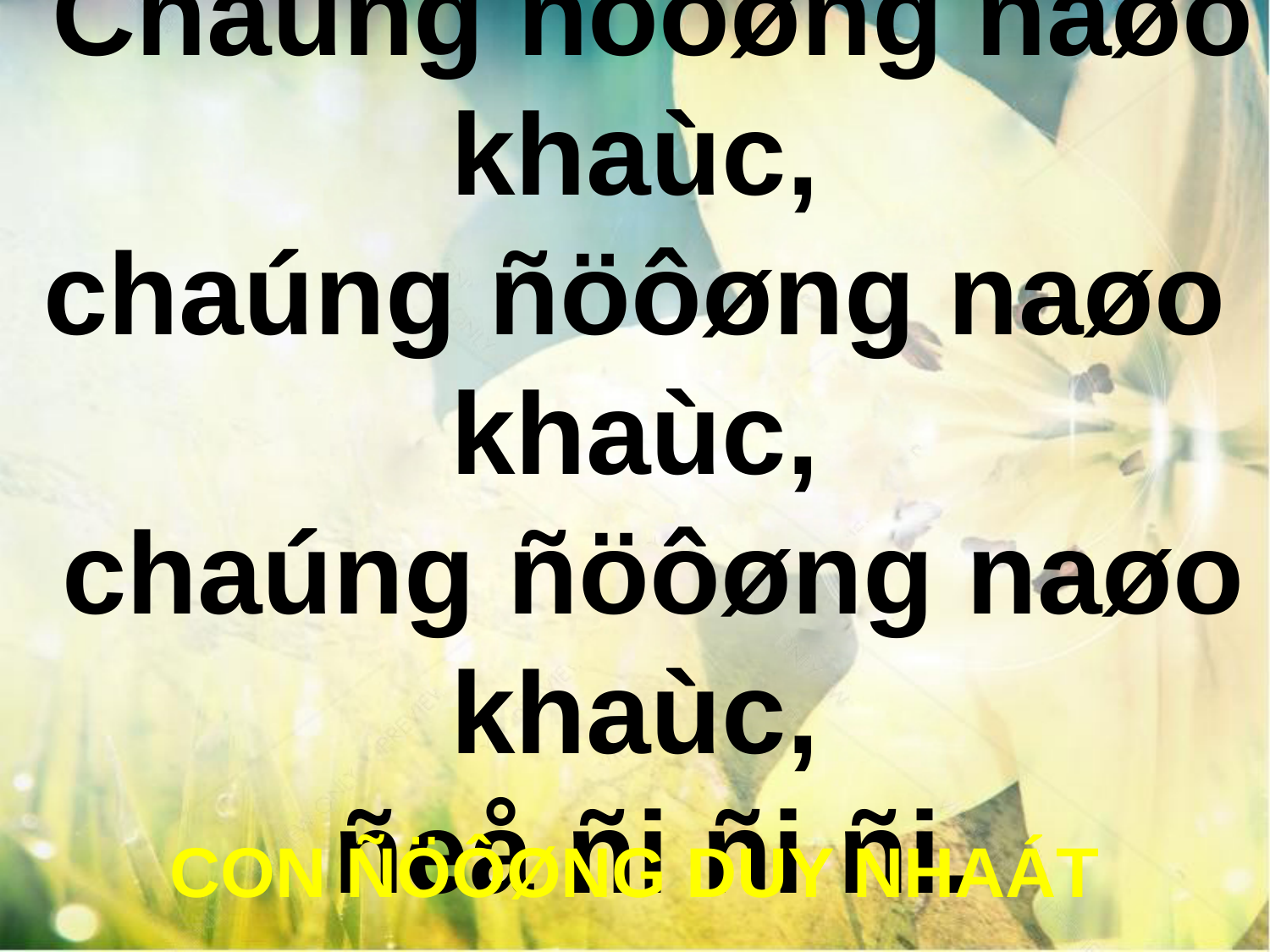

Chaúng ñöôøng naøo khaùc,
chaúng ñöôøng naøo khaùc,
chaúng ñöôøng naøo khaùc,
ñeå ñi ñi ñi.
CON ÑÖÔØNG DUY NHAÁT